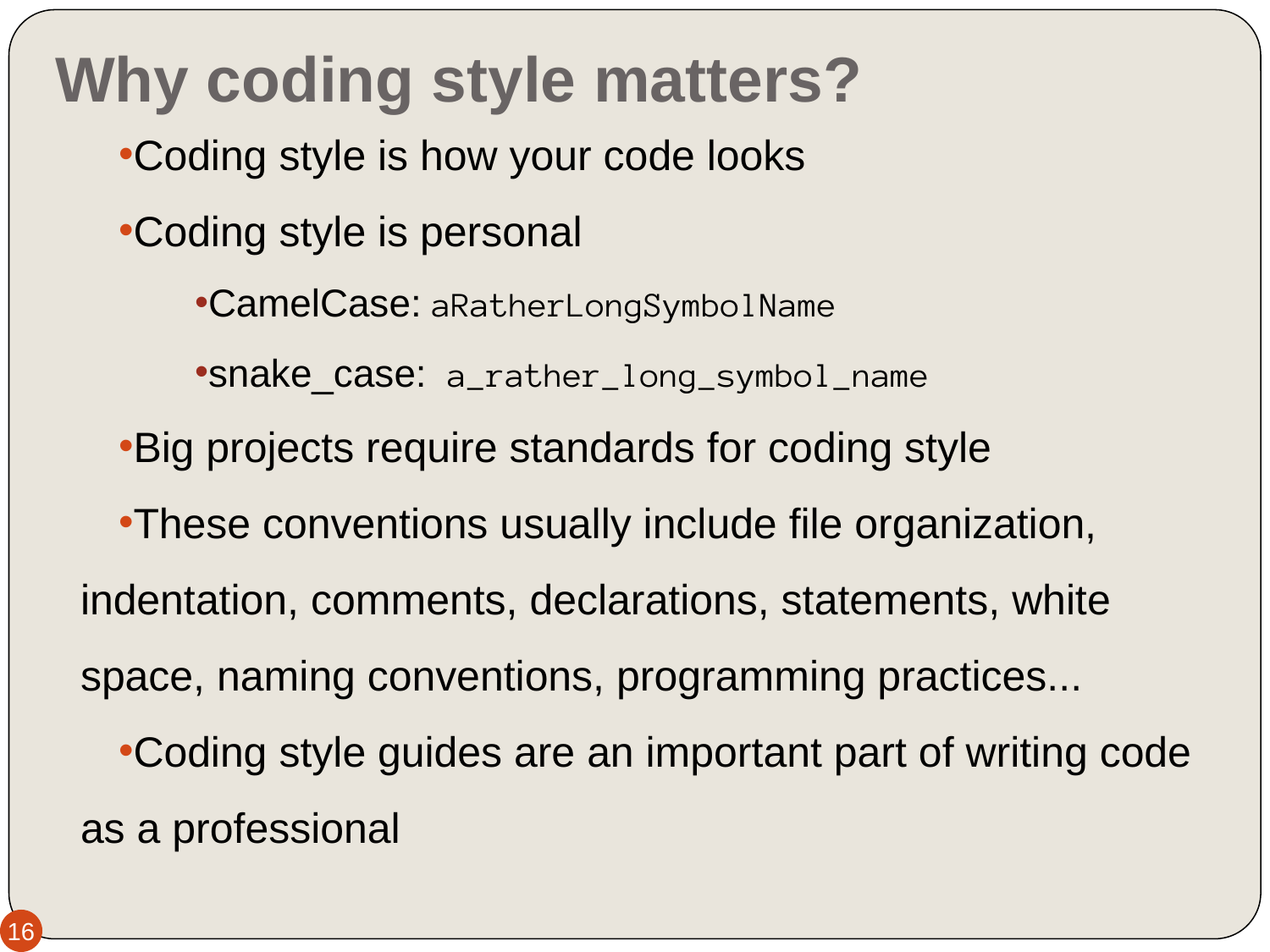

# Why coding style matters?

Coding style is how your code looks
Coding style is personal
CamelCase: aRatherLongSymbolName
snake_case:  a_rather_long_symbol_name
Big projects require standards for coding style
These conventions usually include file organization, indentation, comments, declarations, statements, white space, naming conventions, programming practices...
Coding style guides are an important part of writing code as a professional
16